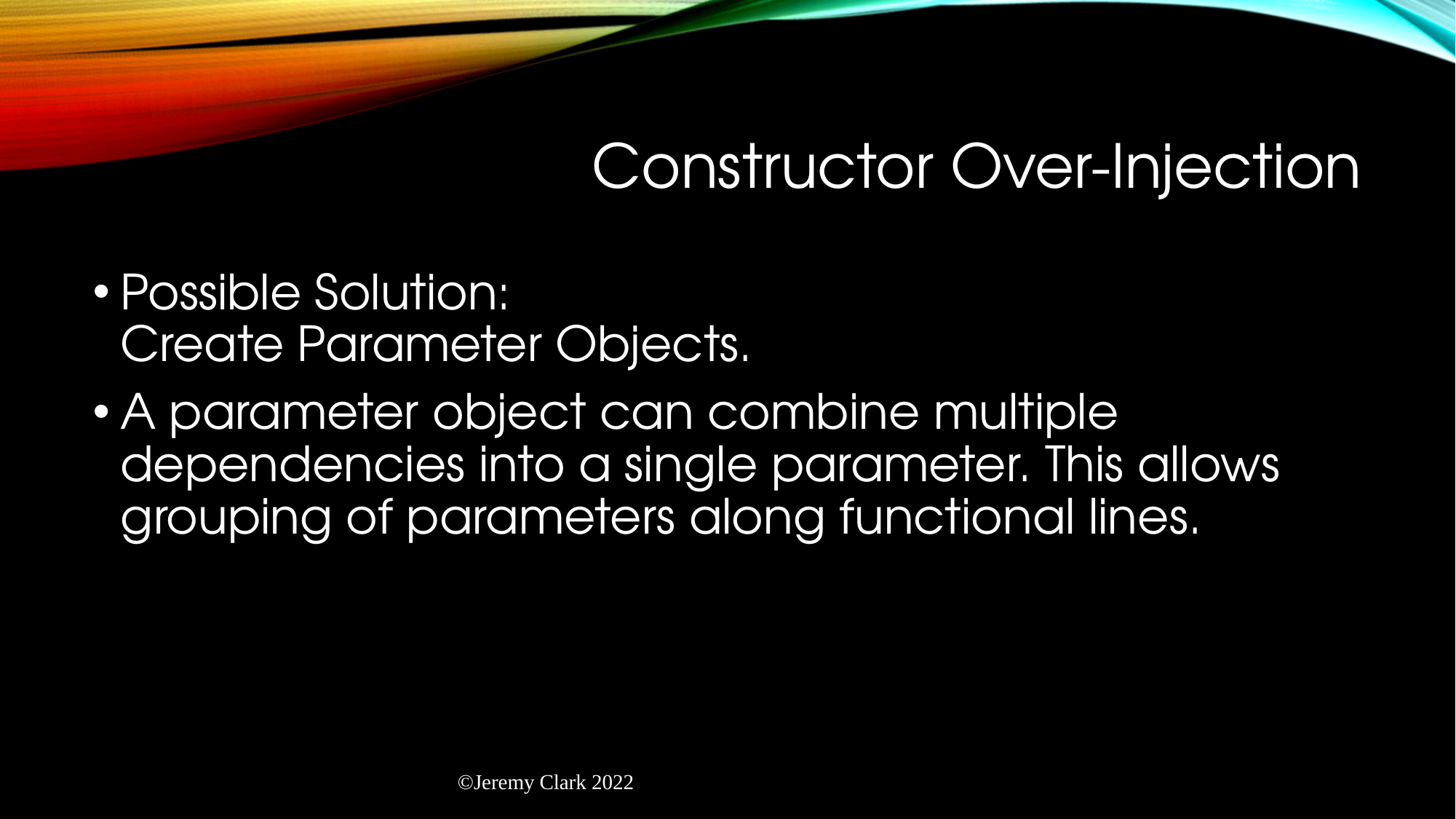

# Constructor Over-Injection
Possible Solution:
Create Parameter Objects.
A parameter object can combine multiple dependencies into a single parameter. This allows grouping of parameters along functional lines.

©Jeremy Clark 2022